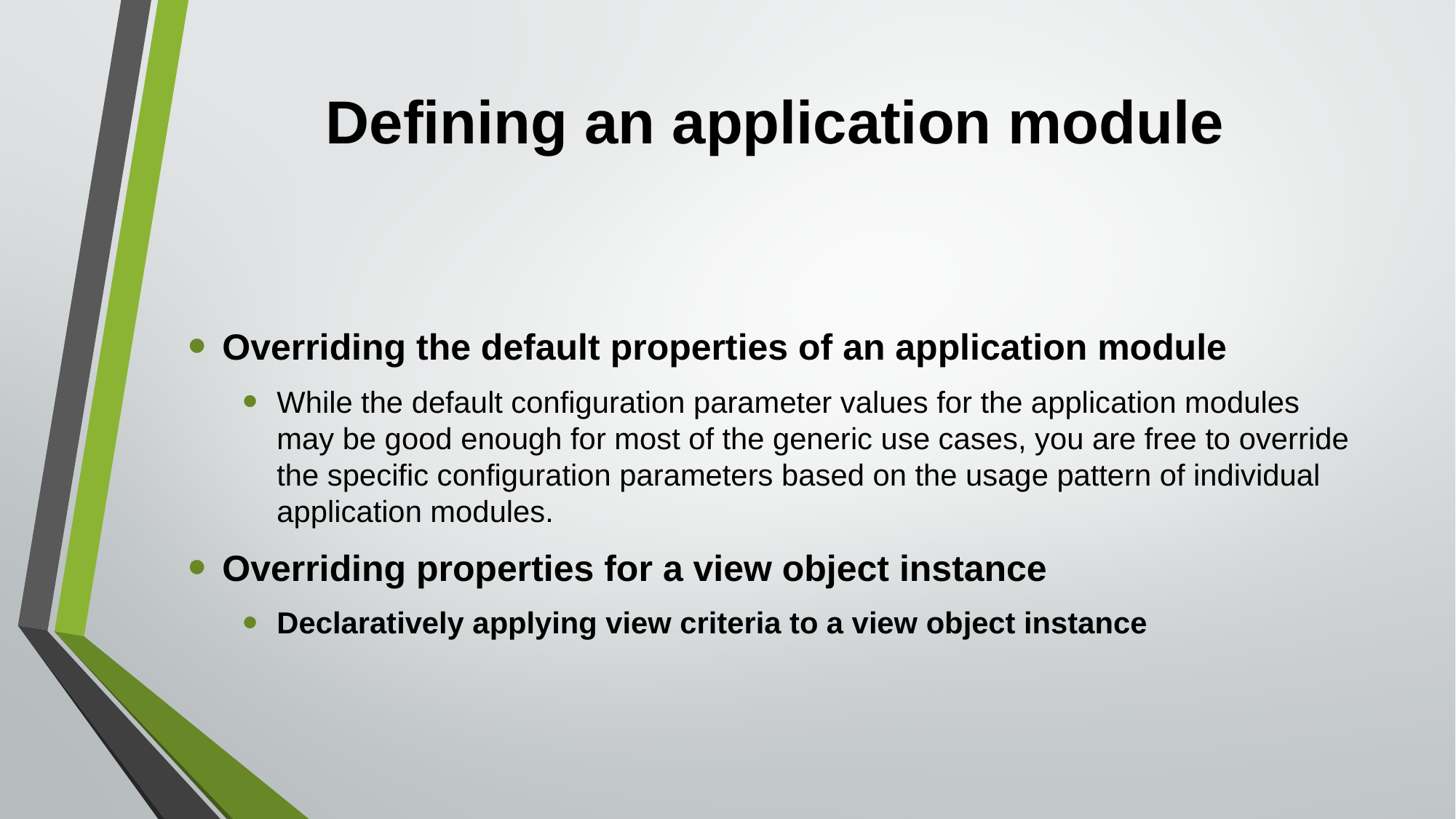

# Defining an application module
Overriding the default properties of an application module
While the default configuration parameter values for the application modules  may be good enough for most of the generic use cases, you are free to override the specific configuration parameters based on the usage pattern of individual application modules.
Overriding properties for a view object instance
Declaratively applying view criteria to a view object instance